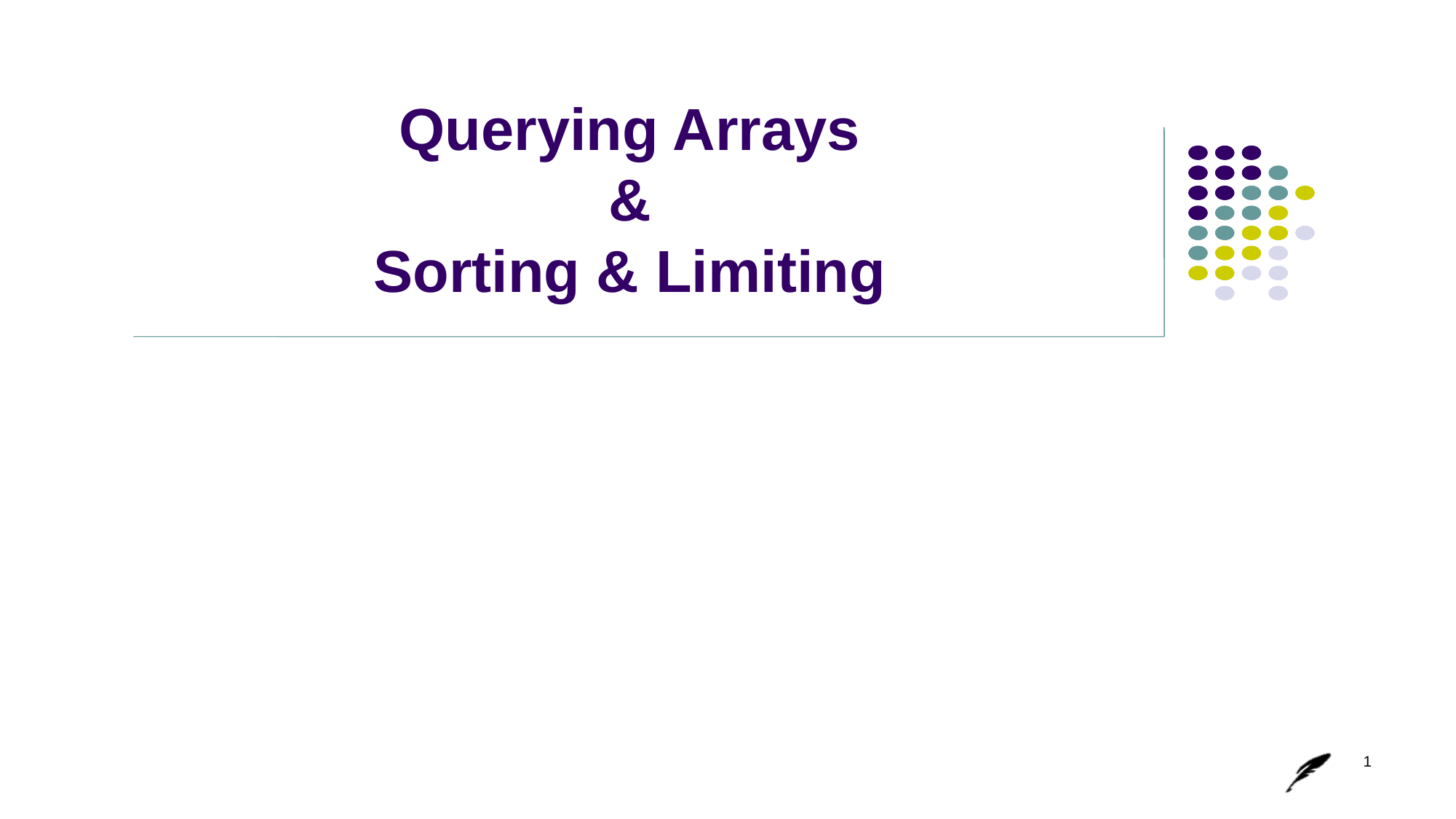

# Querying Arrays & Sorting & Limiting

1